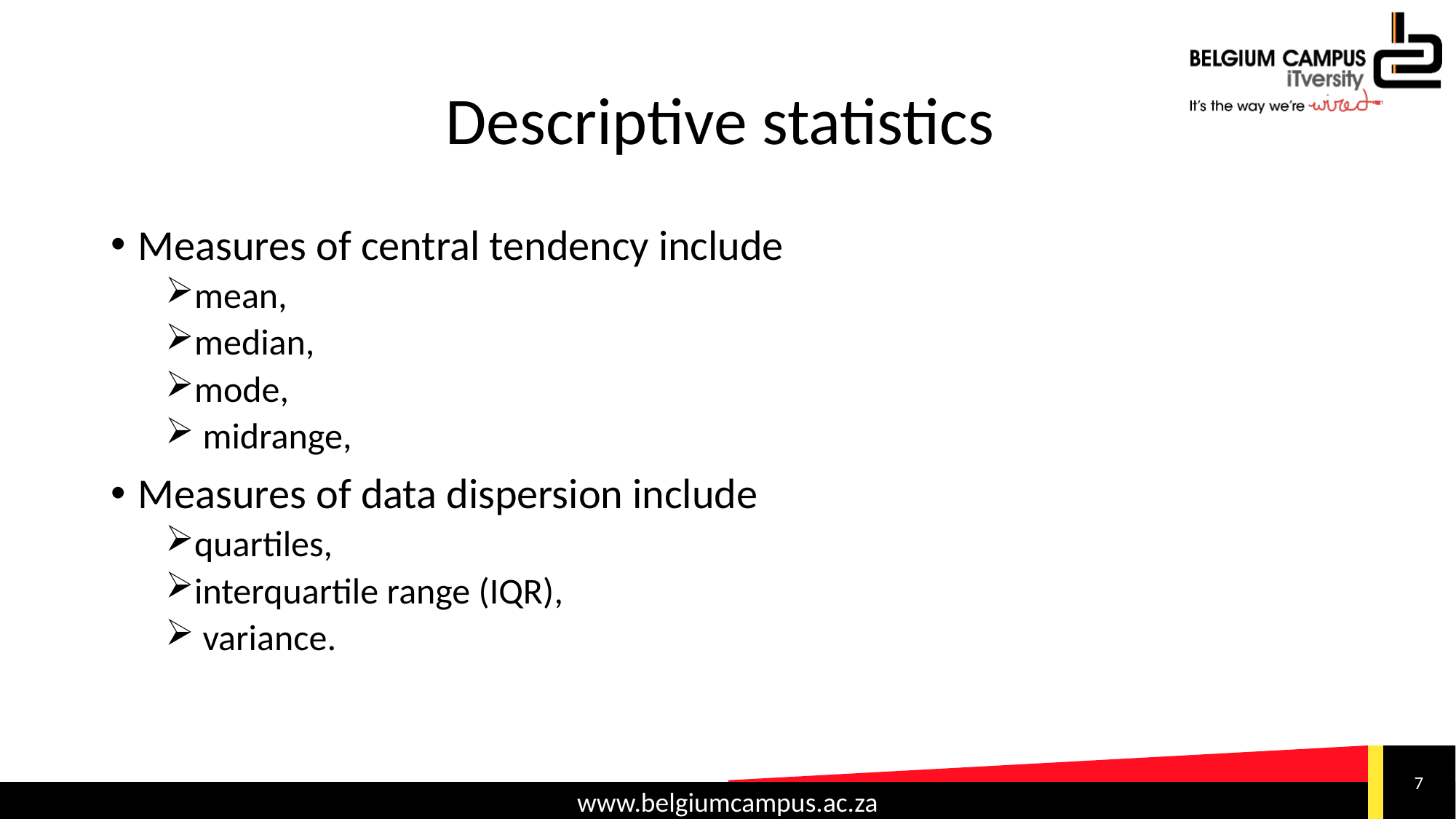

# Descriptive statistics
Measures of central tendency include
mean,
median,
mode,
 midrange,
Measures of data dispersion include
quartiles,
interquartile range (IQR),
 variance.